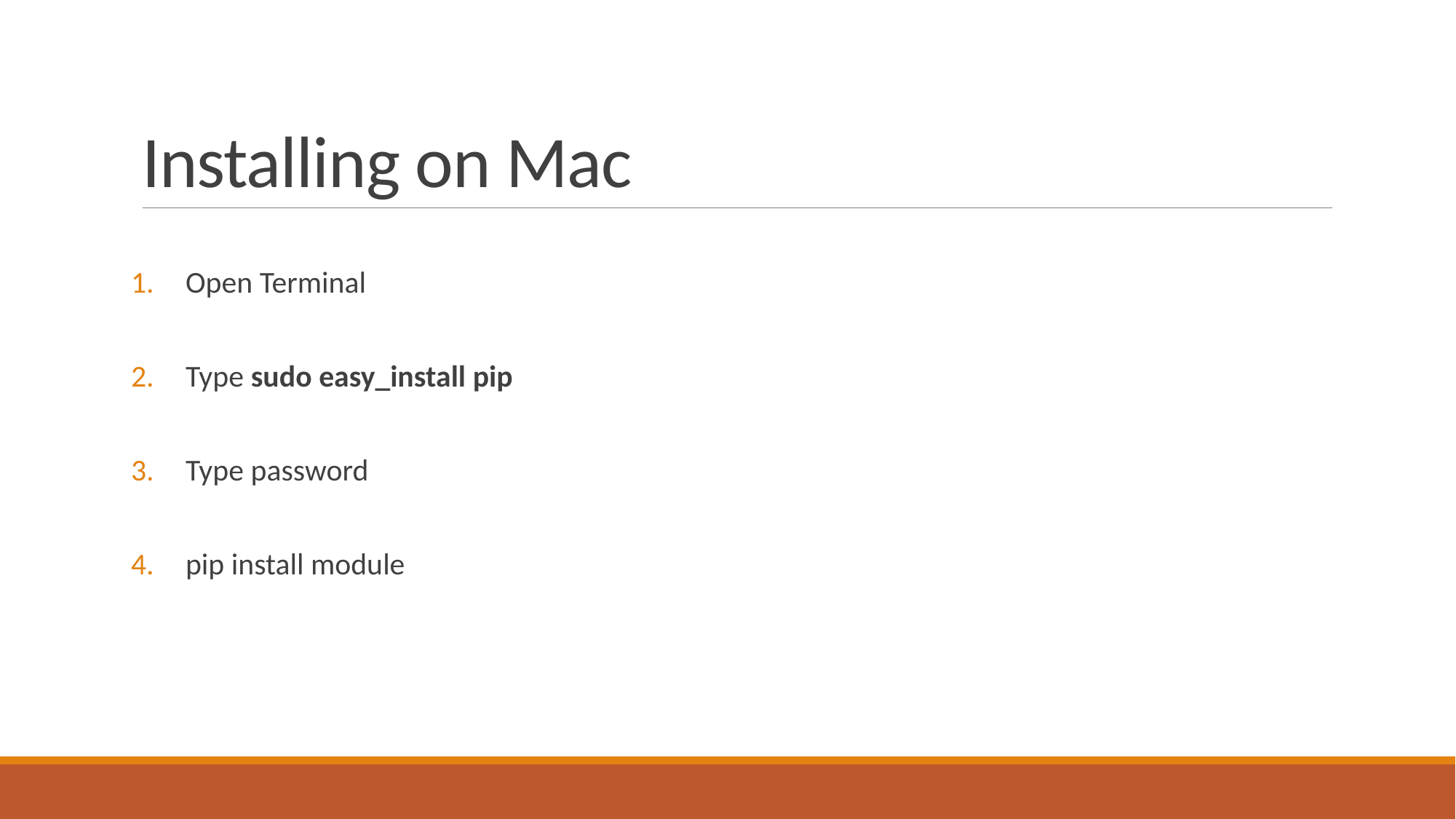

# Installing on Mac
Open Terminal
Type sudo easy_install pip
Type password
pip install module